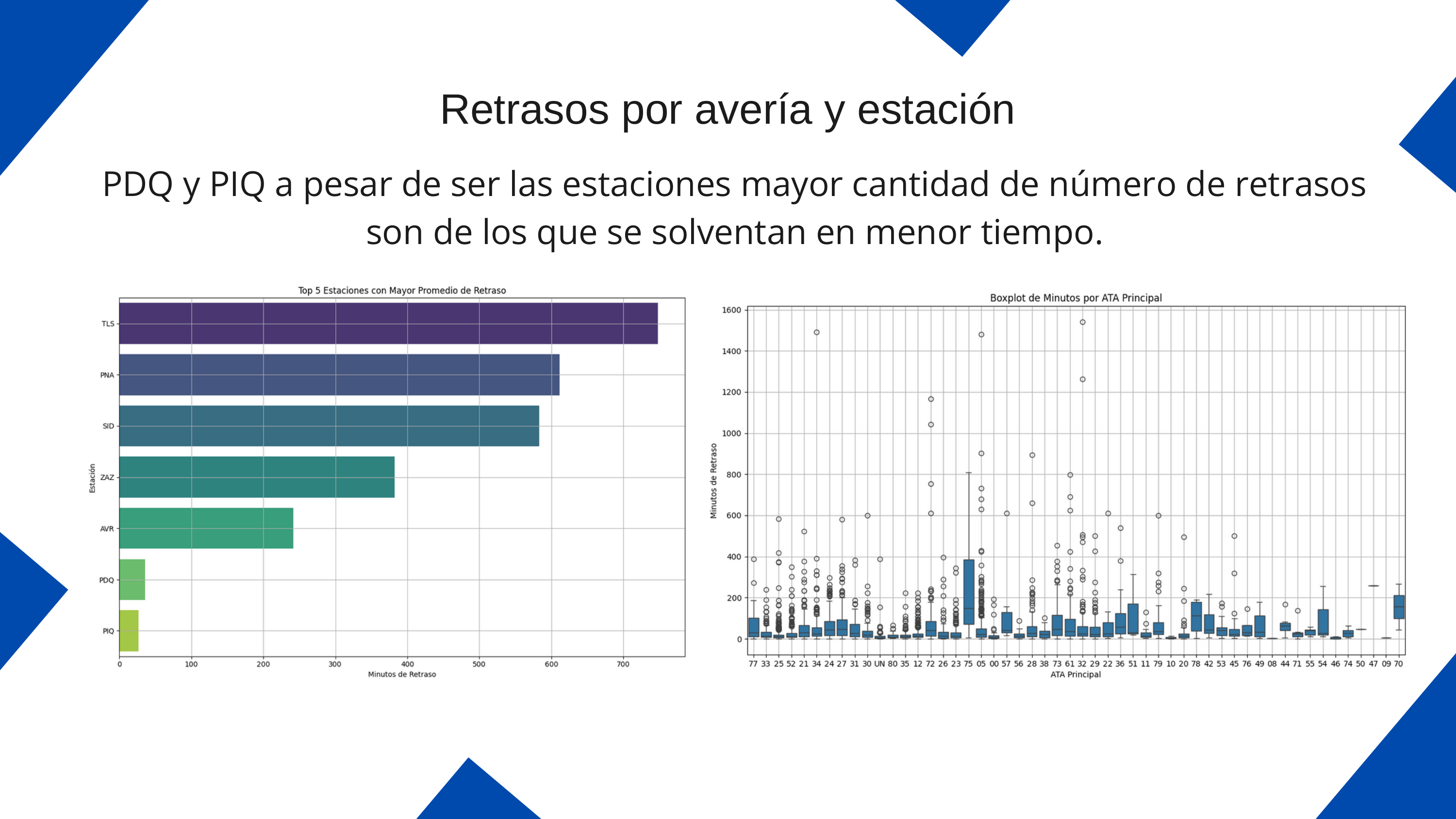

Retrasos por avería y estación
PDQ y PIQ a pesar de ser las estaciones mayor cantidad de número de retrasos son de los que se solventan en menor tiempo.